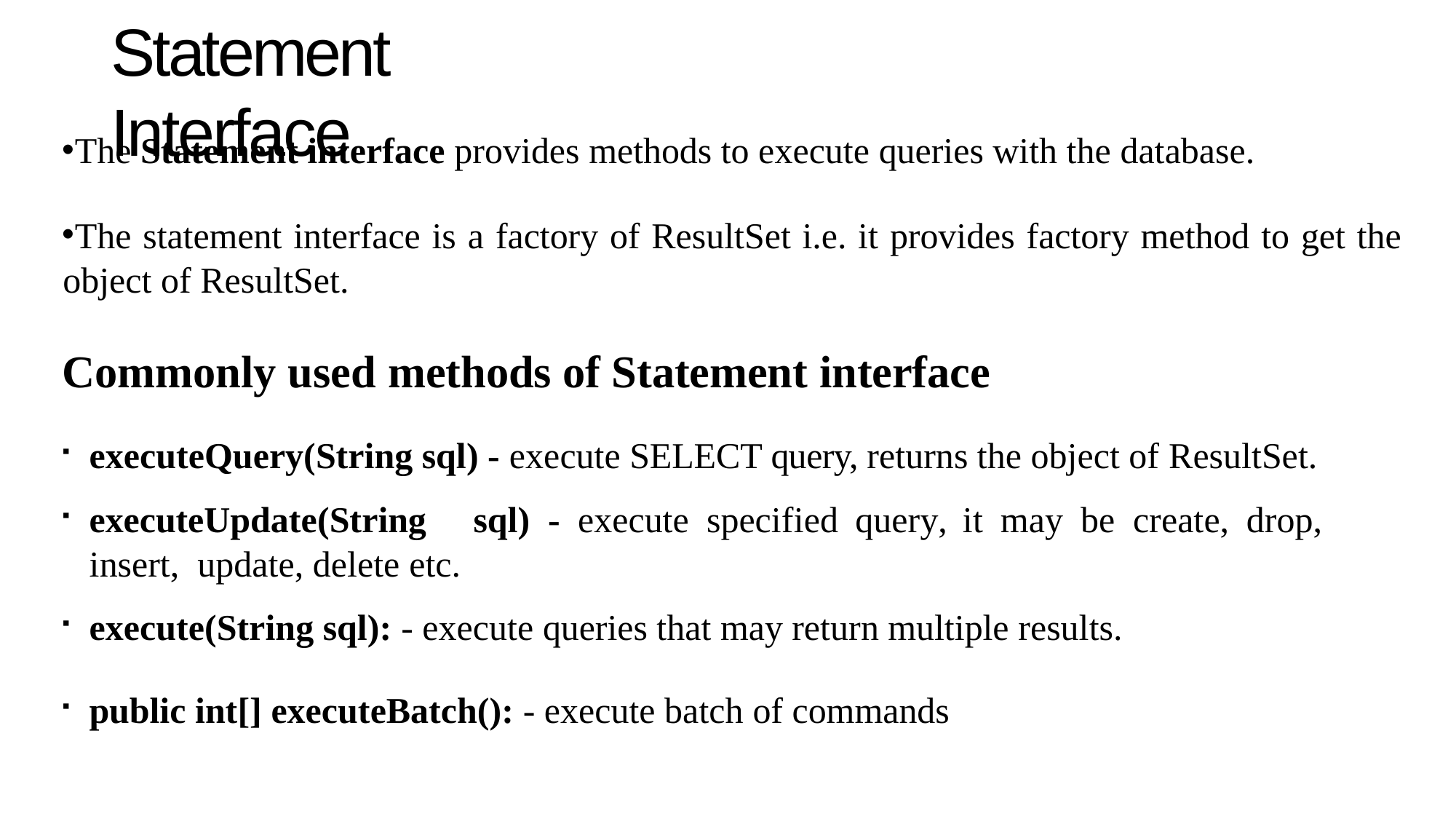

# Statement Interface
The Statement interface provides methods to execute queries with the database.

The statement interface is a factory of ResultSet i.e. it provides factory method to get the
object of ResultSet.

Commonly used methods of Statement interface
executeQuery(String sql) - execute SELECT query, returns the object of ResultSet.
executeUpdate(String	sql)	-	execute	specified	query,	it	may	be	create,	drop,	insert,  update, delete etc.
execute(String sql): - execute queries that may return multiple results.

public int[] executeBatch(): - execute batch of commands